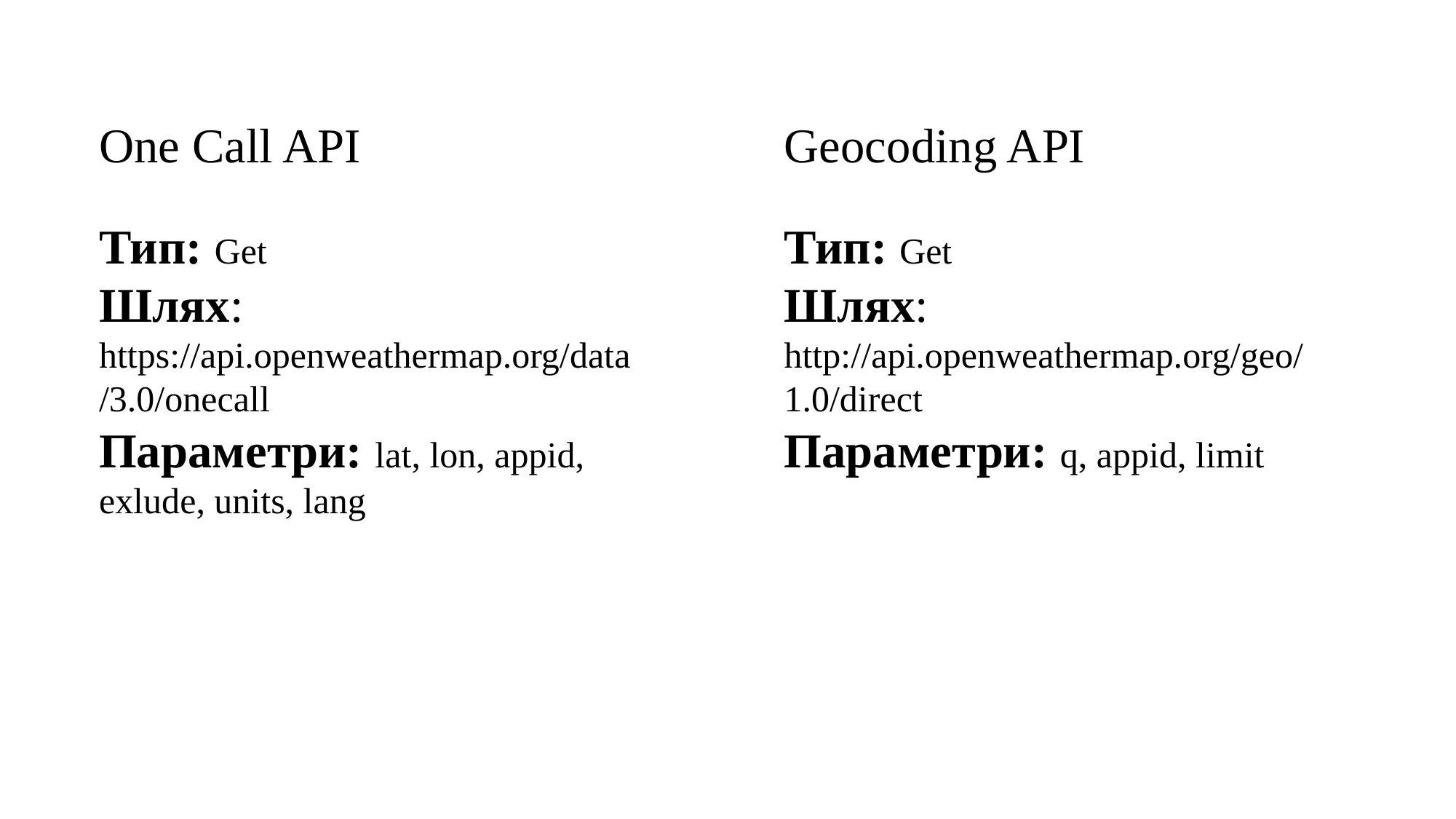

One Call API
Geocoding API
Тип: Get
Шлях: https://api.openweathermap.org/data/3.0/onecall
Параметри: lat, lon, appid, exlude, units, lang
Тип: Get
Шлях: http://api.openweathermap.org/geo/1.0/direct
Параметри: q, appid, limit